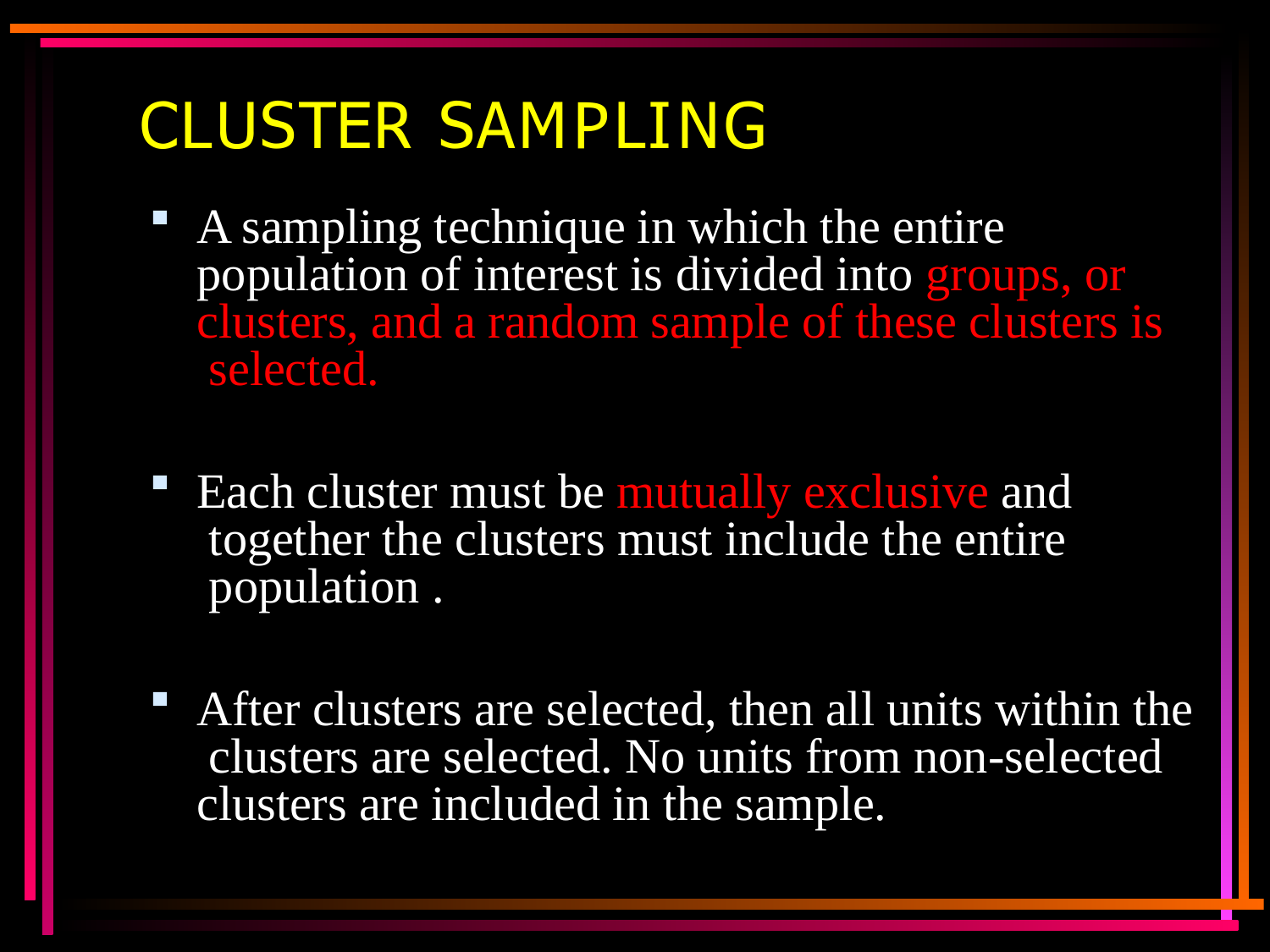

# CLUSTER SAMPLING
A sampling technique in which the entire  population of interest is divided into groups, or  clusters, and a random sample of these clusters is  selected.

Each cluster must be mutually exclusive and  together the clusters must include the entire  population .

After clusters are selected, then all units within the  clusters are selected. No units from non-selected  clusters are included in the sample.